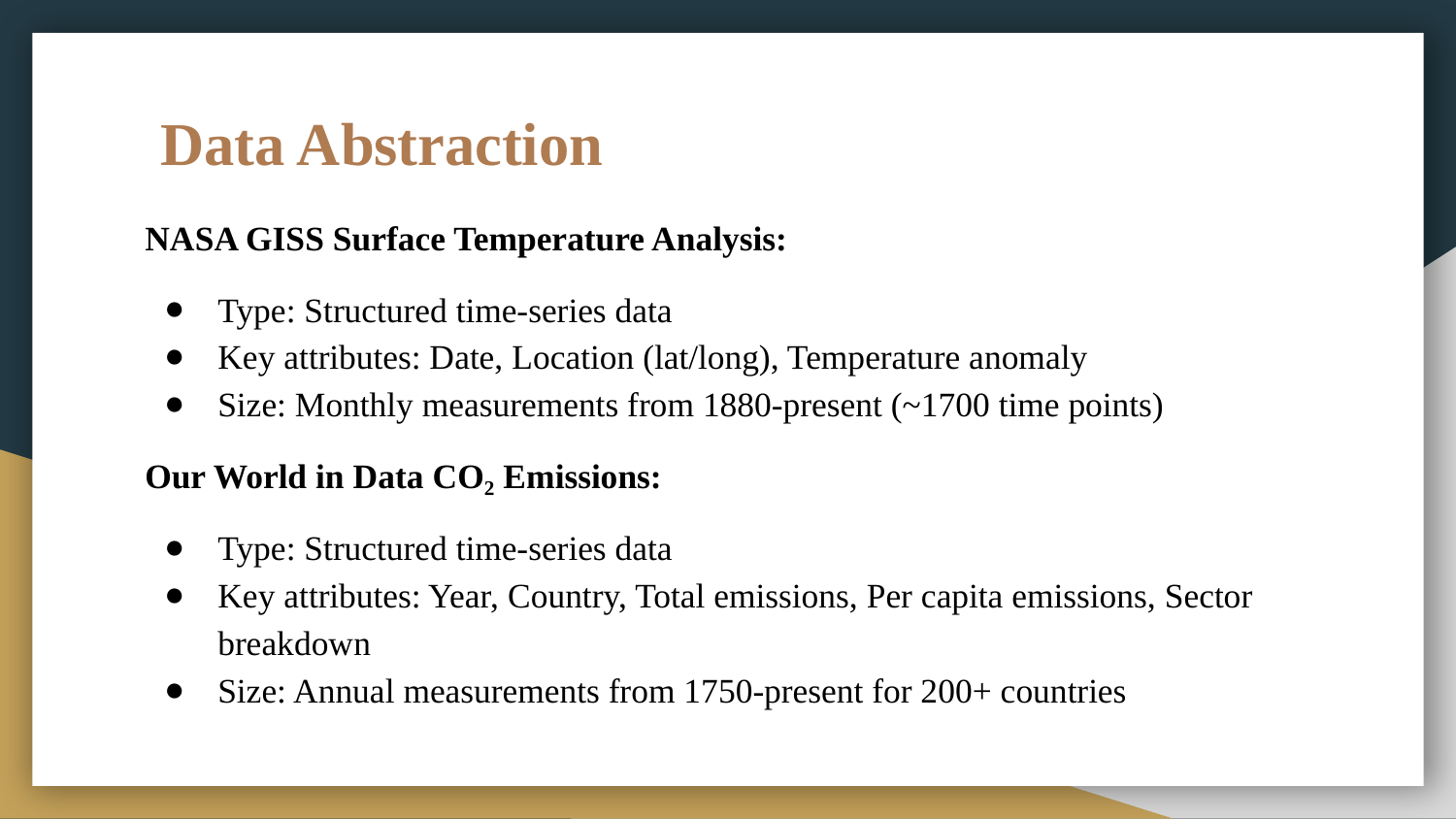

# Data Abstraction
NASA GISS Surface Temperature Analysis:
Type: Structured time-series data
Key attributes: Date, Location (lat/long), Temperature anomaly
Size: Monthly measurements from 1880-present (~1700 time points)
Our World in Data CO₂ Emissions:
Type: Structured time-series data
Key attributes: Year, Country, Total emissions, Per capita emissions, Sector breakdown
Size: Annual measurements from 1750-present for 200+ countries